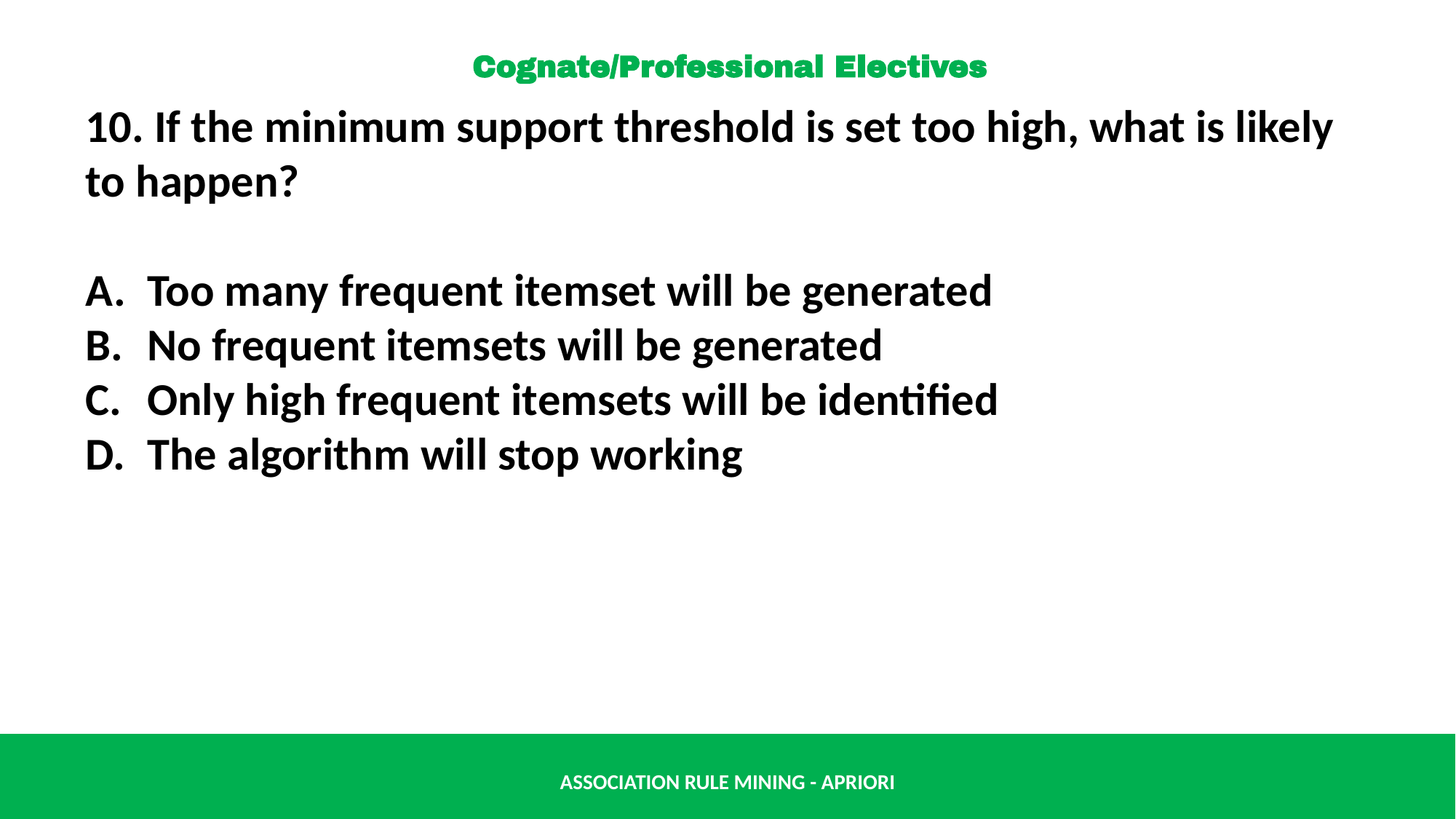

10. If the minimum support threshold is set too high, what is likely to happen?

Too many frequent itemset will be generated
No frequent itemsets will be generated
Only high frequent itemsets will be identified
The algorithm will stop working